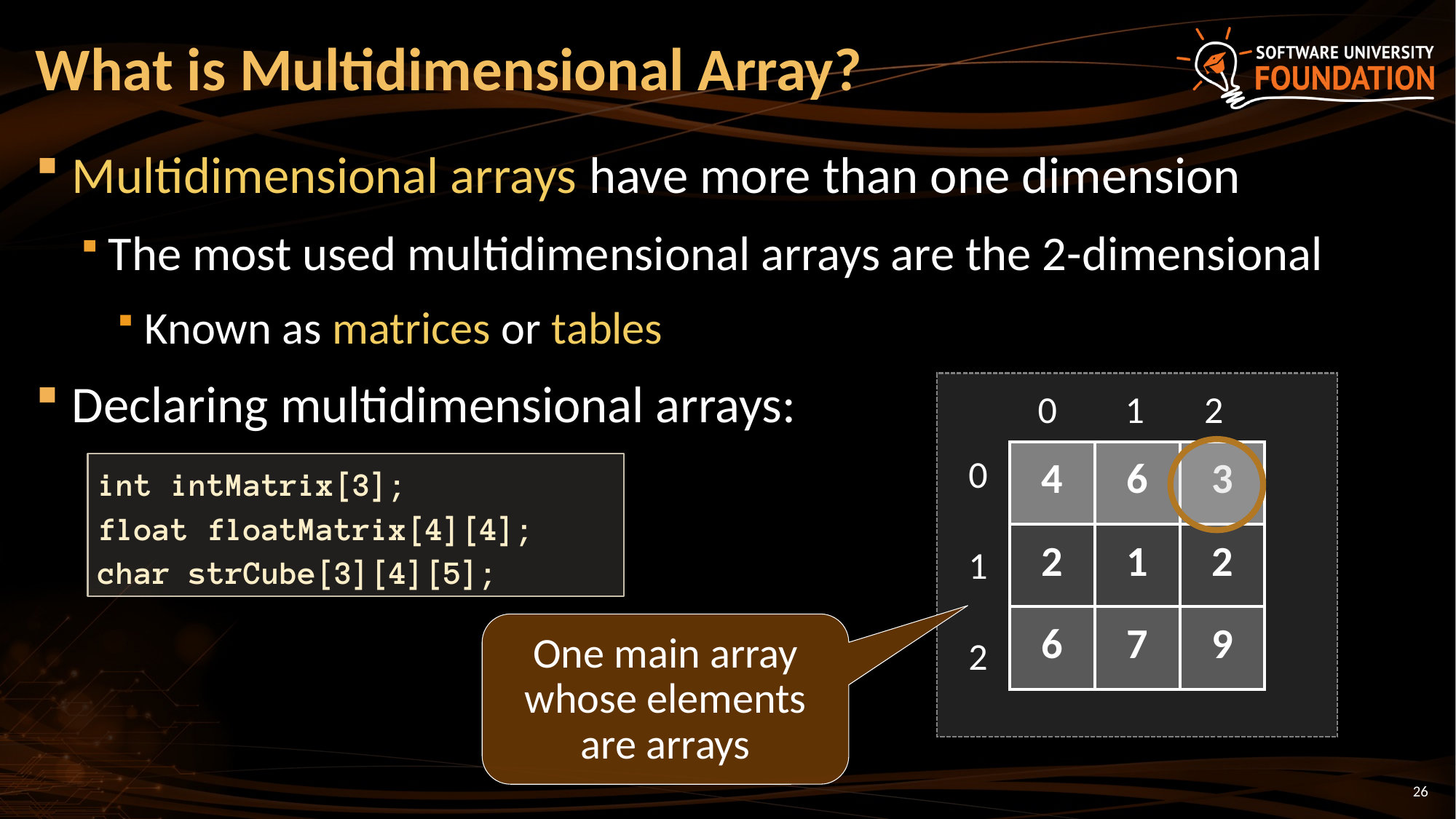

# What is Multidimensional Array?
Multidimensional arrays have more than one dimension
The most used multidimensional arrays are the 2-dimensional
Known as matrices or tables
Declaring multidimensional arrays:

  0        1       2

| 4 | 6 | 3 |
| --- | --- | --- |
| 2 | 1 | 2 |
| 6 | 7 | 9 |
0

1

2
int intMatrix[3];
float floatMatrix[4][4];
char strCube[3][4][5];
One main array whose elements are arrays
26